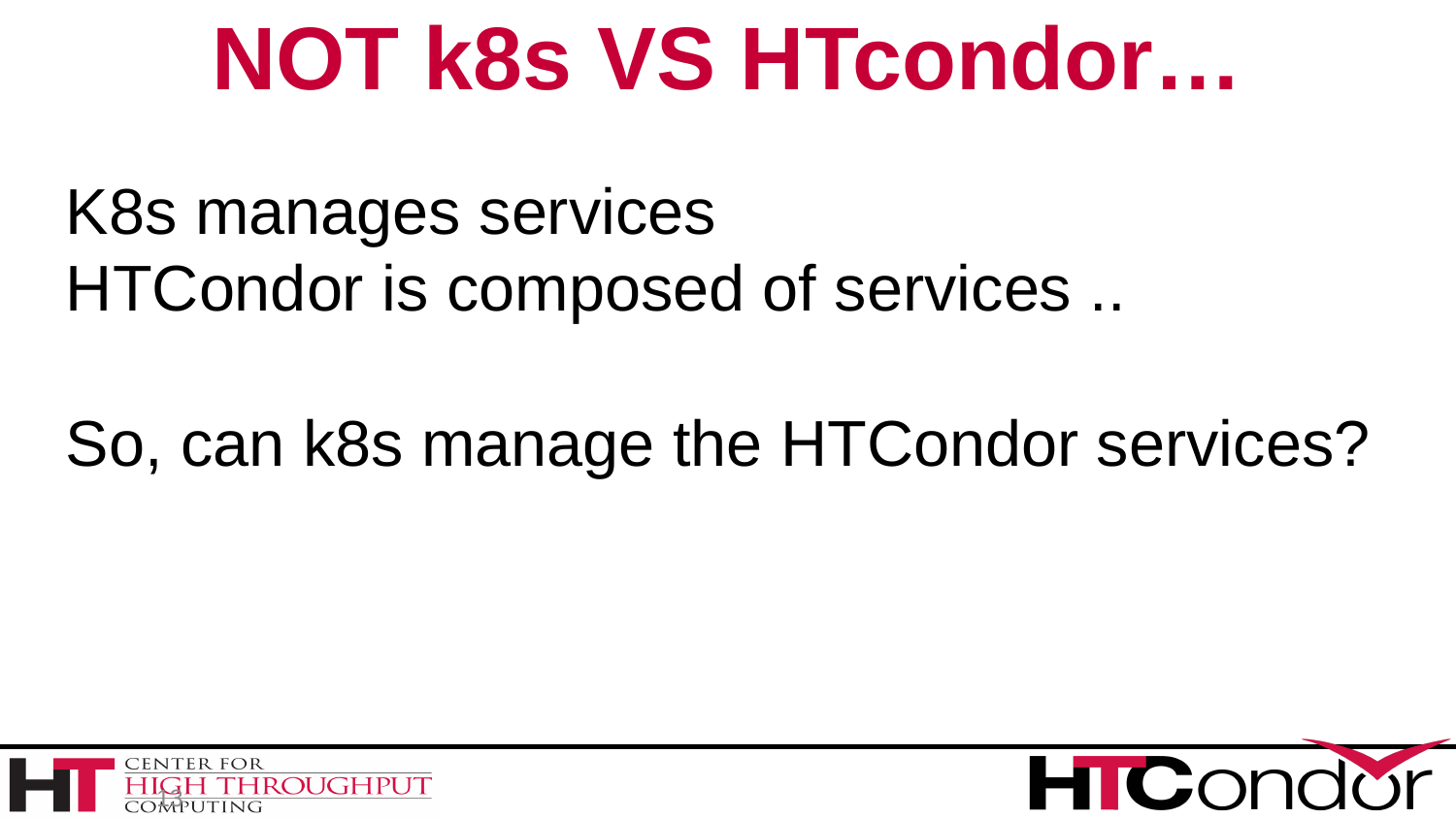

# NOT k8s VS HTcondor…
K8s manages services
HTCondor is composed of services ..
So, can k8s manage the HTCondor services?
13